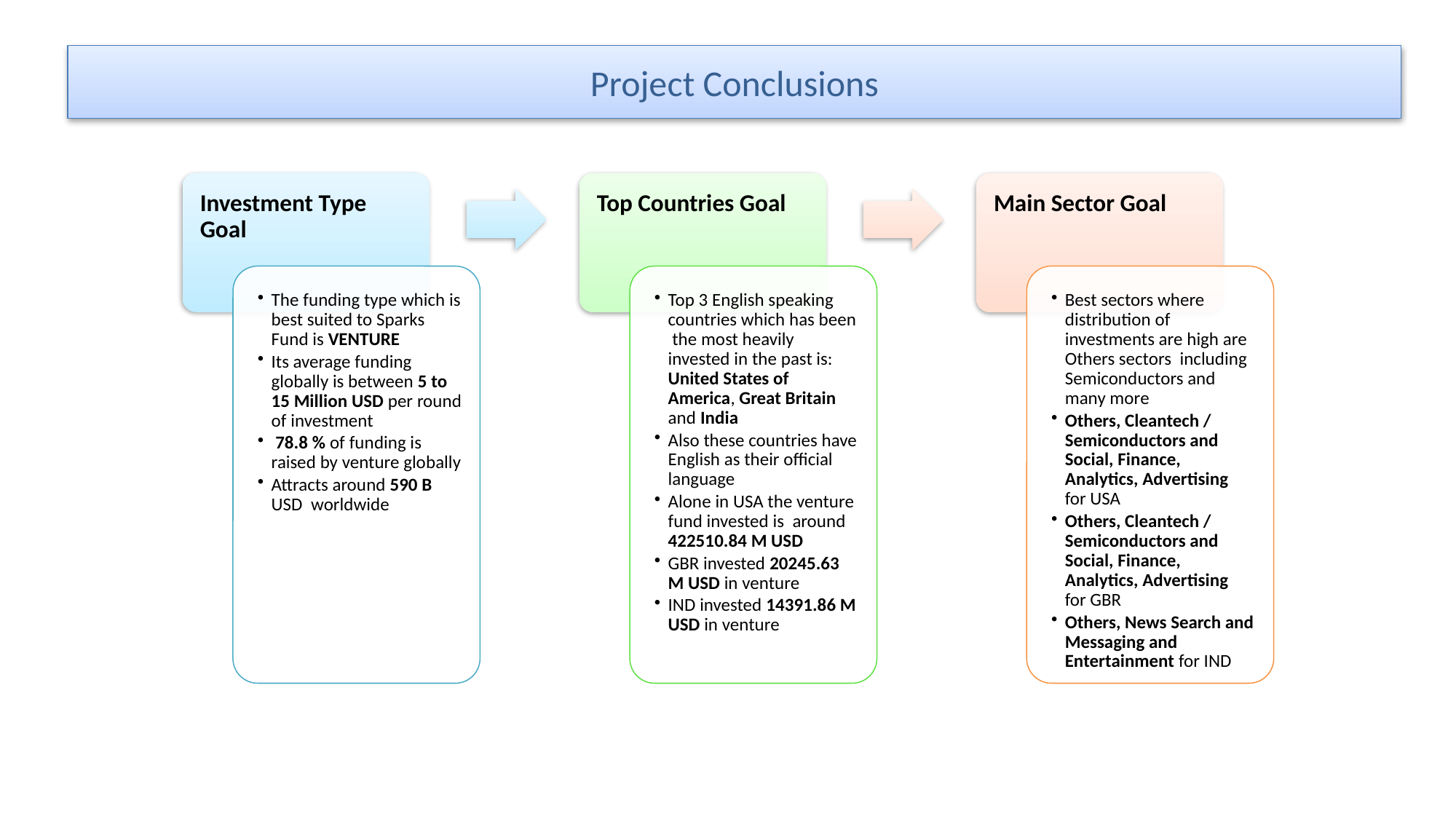

# Project Conclusions
Investment Type Goal
The funding type which is best suited to Sparks Fund is VENTURE
Its average funding globally is between 5 to 15 Million USD per round of investment
 78.8 % of funding is raised by venture globally
Attracts around 590 B USD  worldwide

Top Countries Goal
Top 3 English speaking countries which has been  the most heavily invested in the past is: United States of America, Great Britain and India
Also these countries have English as their official language
Alone in USA the venture fund invested is  around  422510.84 M USD
GBR invested 20245.63 M USD in venture
IND invested 14391.86 M USD in venture

Main Sector Goal
Best sectors where  distribution of investments are high are Others sectors  including Semiconductors and many more
Others, Cleantech / Semiconductors and Social, Finance, Analytics, Advertising  for USA
Others, Cleantech / Semiconductors and Social, Finance, Analytics, Advertising  for GBR
Others, News Search and Messaging and Entertainment for IND